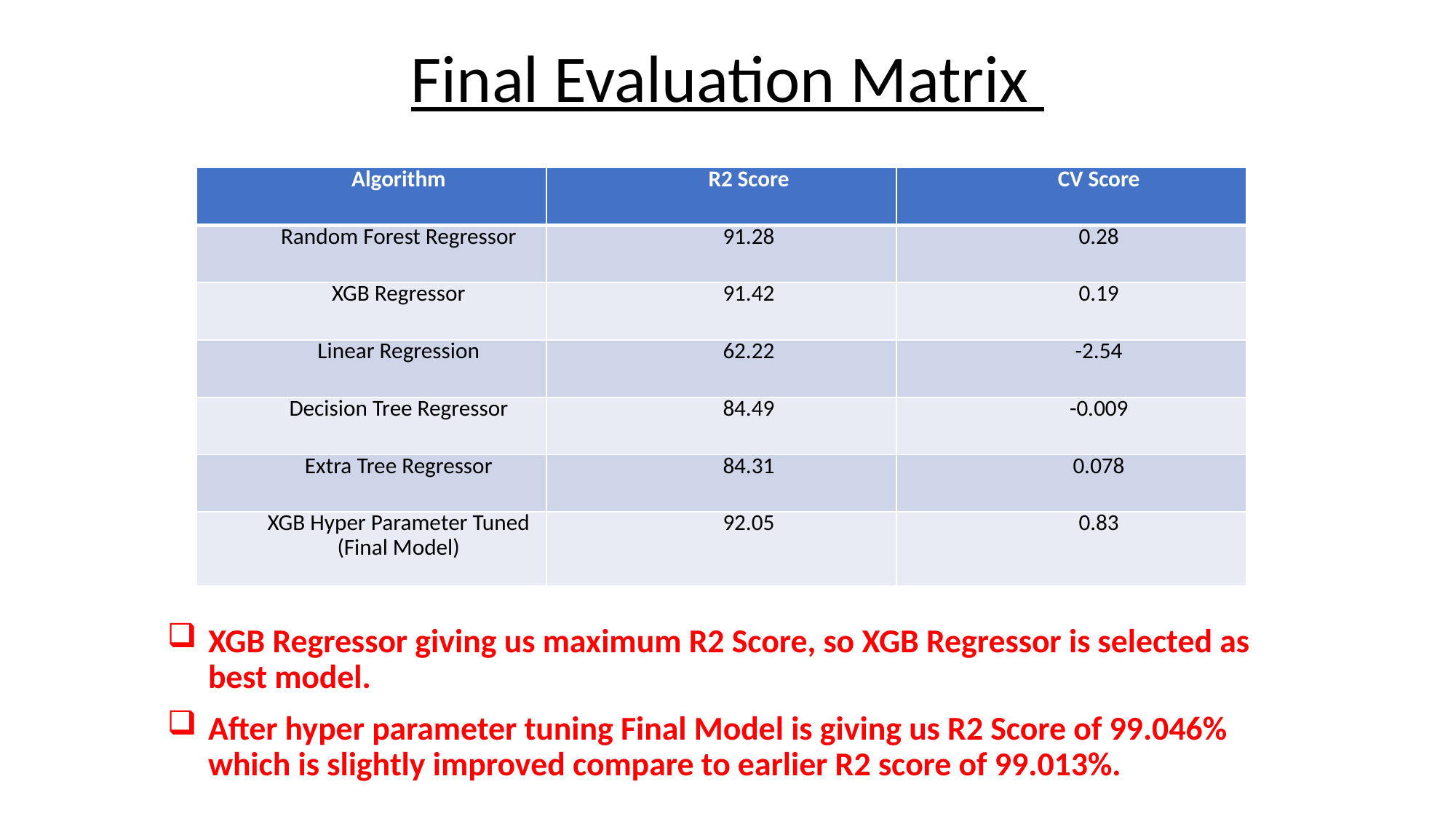

# Final Evaluation Matrix
| Algorithm | R2 Score | CV Score |
| --- | --- | --- |
| Random Forest Regressor | 91.28 | 0.28 |
| XGB Regressor | 91.42 | 0.19 |
| Linear Regression | 62.22 | -2.54 |
| Decision Tree Regressor | 84.49 | -0.009 |
| Extra Tree Regressor | 84.31 | 0.078 |
| XGB Hyper Parameter Tuned (Final Model) | 92.05 | 0.83 |
XGB Regressor giving us maximum R2 Score, so XGB Regressor is selected as best model.
After hyper parameter tuning Final Model is giving us R2 Score of 99.046% which is slightly improved compare to earlier R2 score of 99.013%.